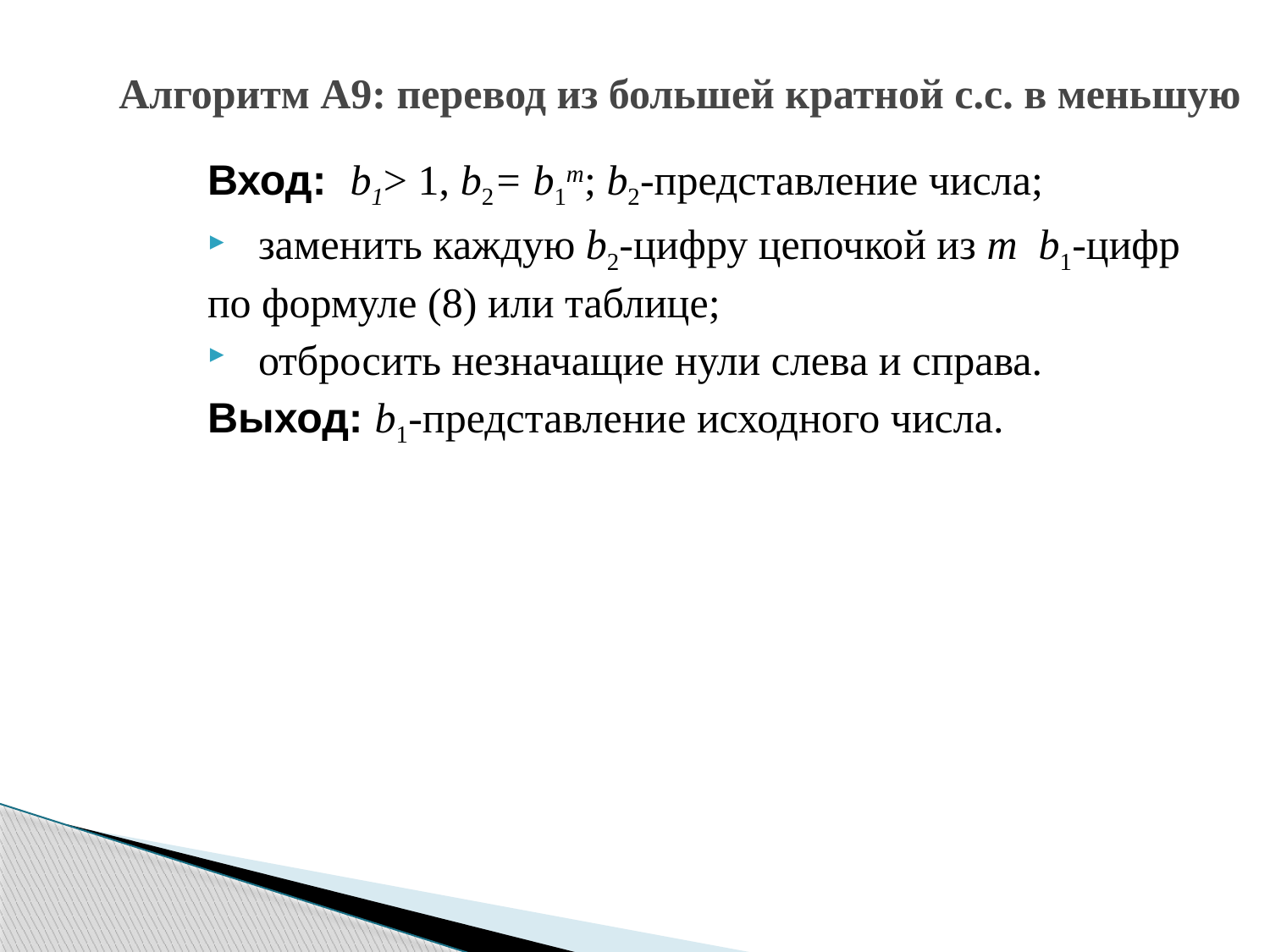

# Алгоритм А9: перевод из большей кратной с.с. в меньшую
Вход:  b1> 1, b2= b1m; b2-представление числа;
   заменить каждую b2-цифру цепочкой из т  b1-цифр по формуле (8) или таблице;
   отбросить незначащие нули слева и справа.
Выход: b1-представление исходного числа.